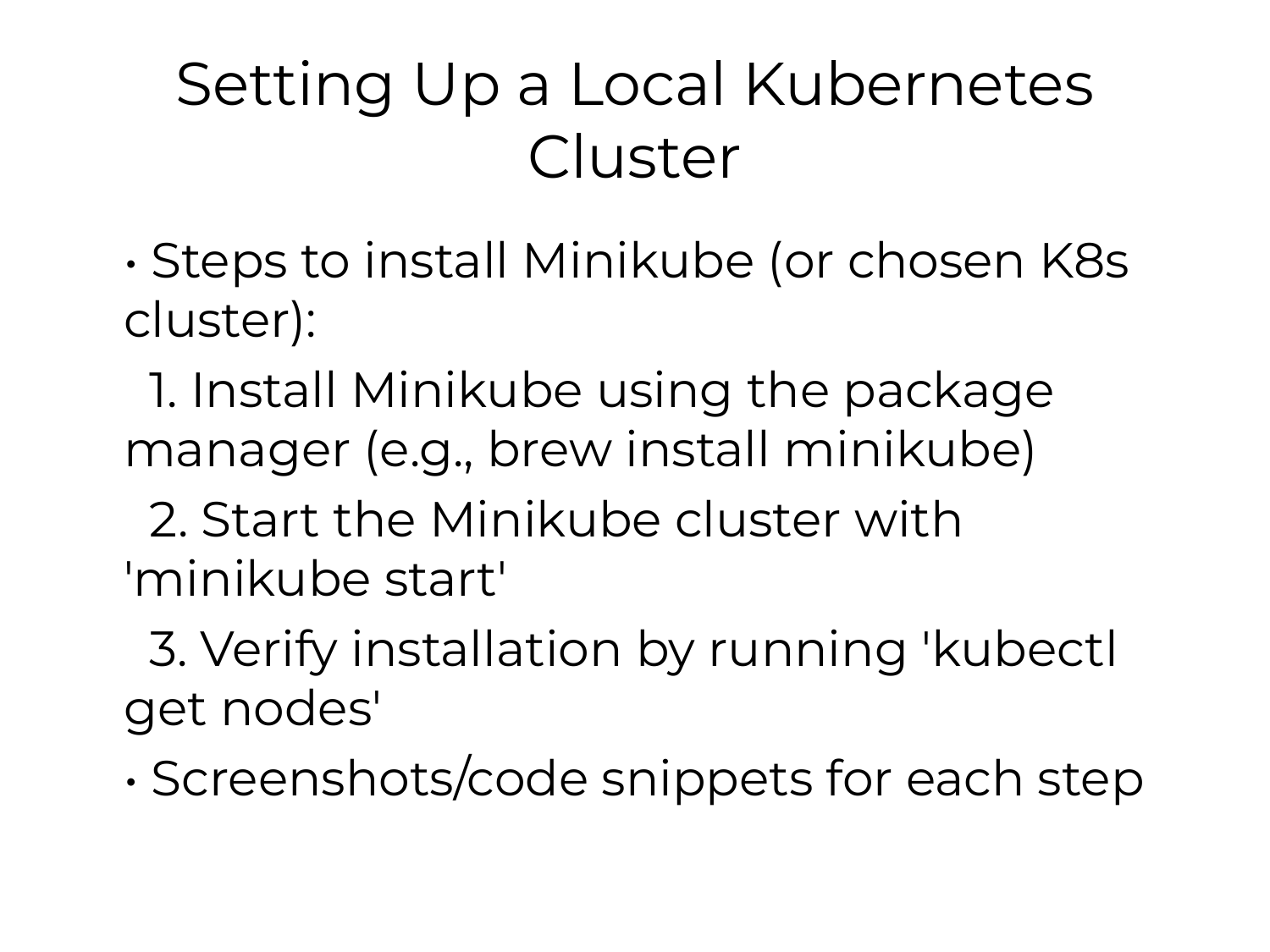

# Setting Up a Local Kubernetes Cluster
• Steps to install Minikube (or chosen K8s cluster):
  1. Install Minikube using the package manager (e.g., brew install minikube)
  2. Start the Minikube cluster with 'minikube start'
  3. Verify installation by running 'kubectl get nodes'
• Screenshots/code snippets for each step